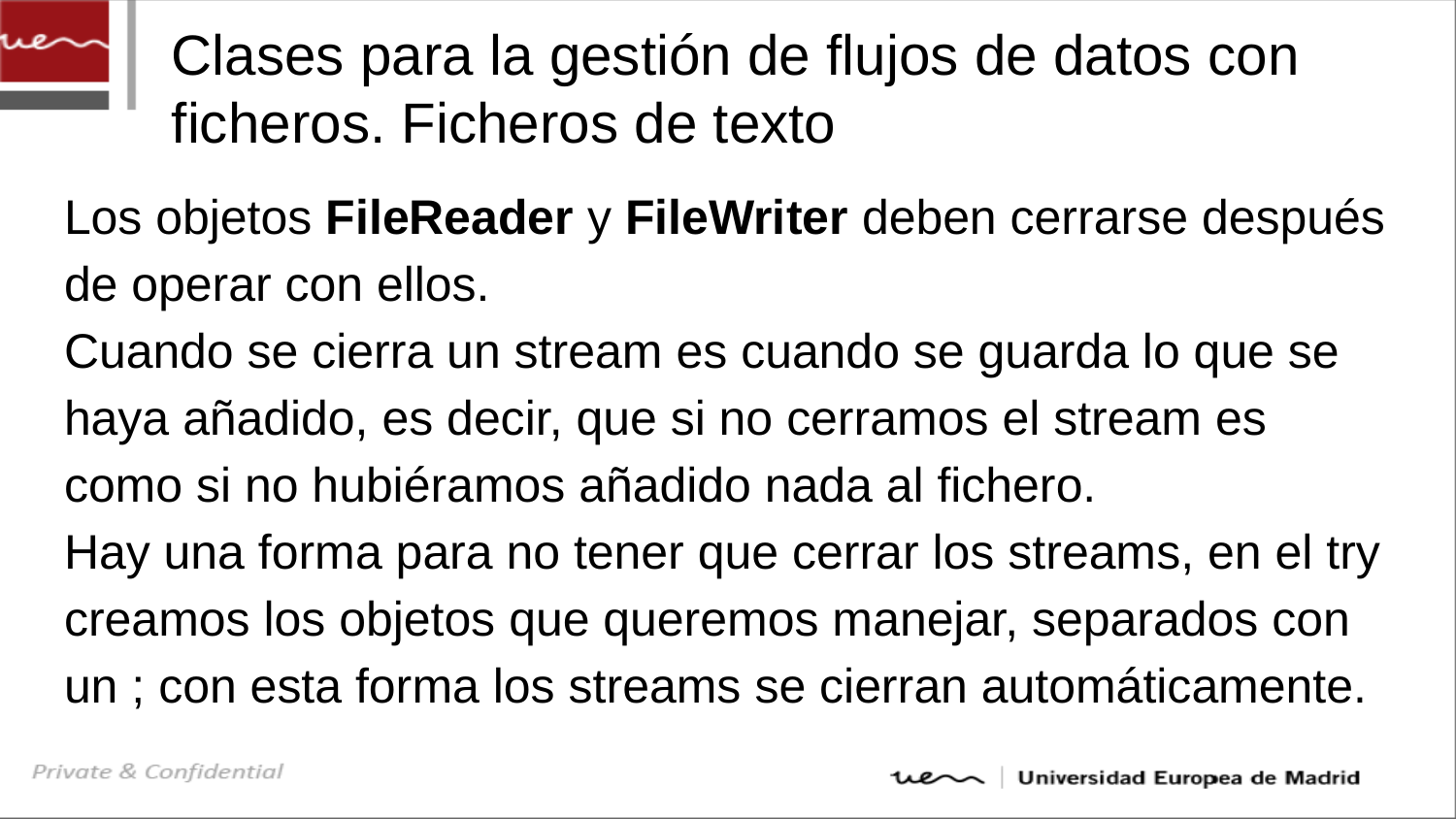

# Clases para la gestión de flujos de datos con ficheros. Ficheros de texto
Los objetos FileReader y FileWriter deben cerrarse después de operar con ellos.
Cuando se cierra un stream es cuando se guarda lo que se haya añadido, es decir, que si no cerramos el stream es como si no hubiéramos añadido nada al fichero.
Hay una forma para no tener que cerrar los streams, en el try creamos los objetos que queremos manejar, separados con un ; con esta forma los streams se cierran automáticamente.